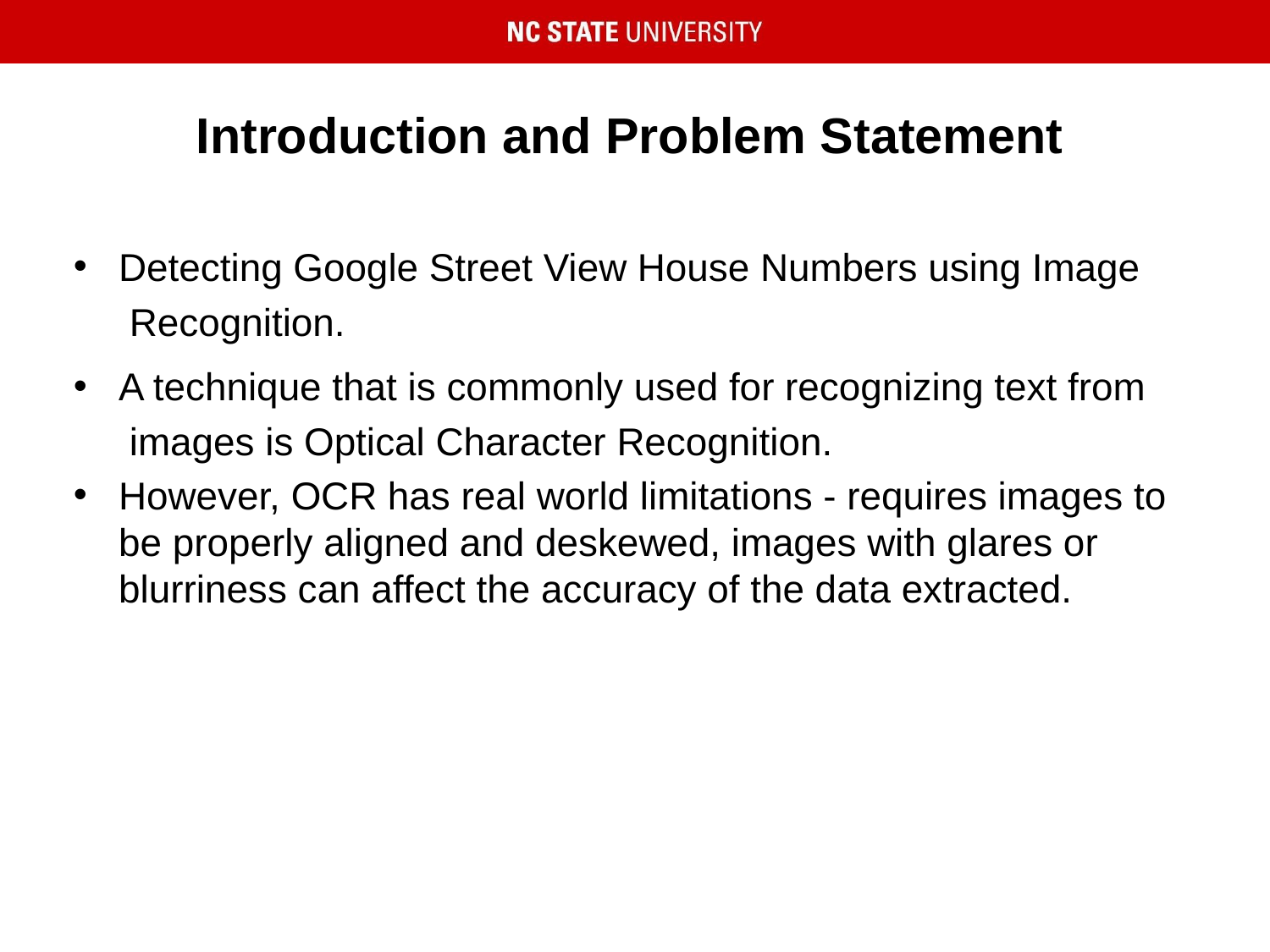

# Introduction and Problem Statement
Detecting Google Street View House Numbers using Image  Recognition.
A technique that is commonly used for recognizing text from  images is Optical Character Recognition.
However, OCR has real world limitations - requires images to  be properly aligned and deskewed, images with glares or  blurriness can affect the accuracy of the data extracted.